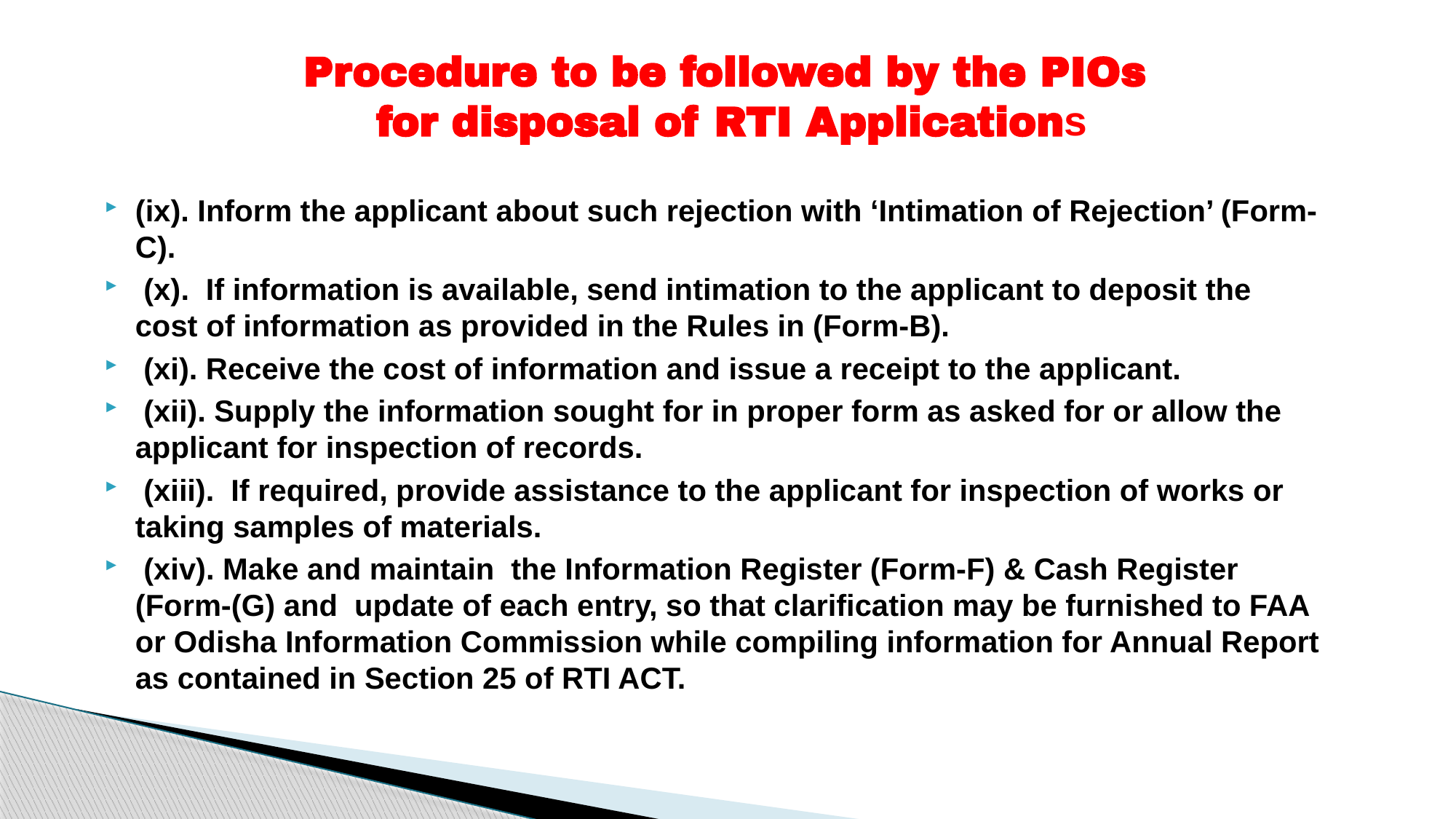

# Procedure to be followed by the PIOs for disposal of RTI Applications
(ix). Inform the applicant about such rejection with ‘Intimation of Rejection’ (Form-C).
 (x).  If information is available, send intimation to the applicant to deposit the cost of information as provided in the Rules in (Form-B).
 (xi). Receive the cost of information and issue a receipt to the applicant.
 (xii). Supply the information sought for in proper form as asked for or allow the applicant for inspection of records.
 (xiii).  If required, provide assistance to the applicant for inspection of works or taking samples of materials.
 (xiv). Make and maintain  the Information Register (Form-F) & Cash Register (Form-(G) and  update of each entry, so that clarification may be furnished to FAA or Odisha Information Commission while compiling information for Annual Report as contained in Section 25 of RTI ACT.